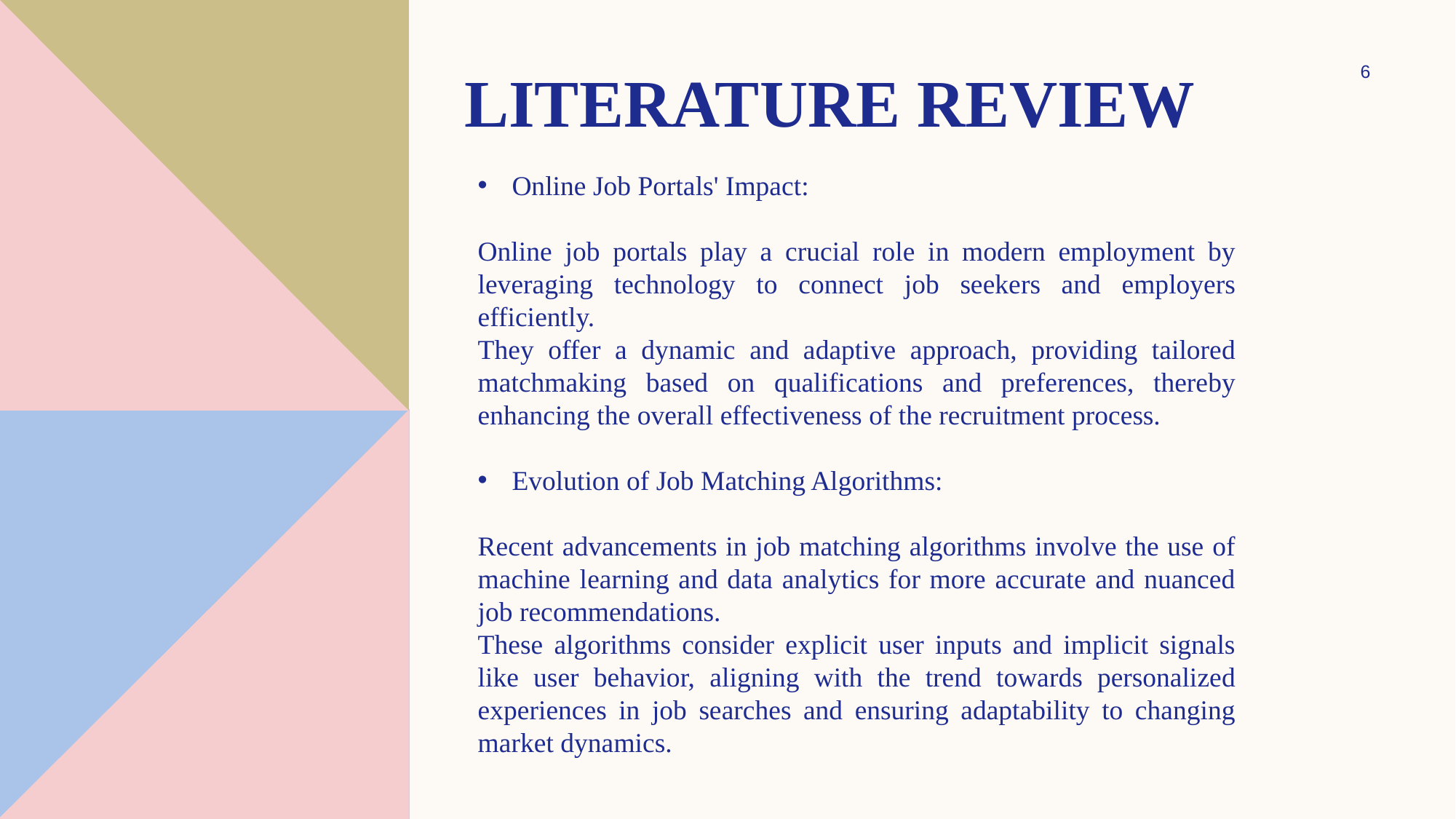

# Literature Review
6
Online Job Portals' Impact:

Online job portals play a crucial role in modern employment by leveraging technology to connect job seekers and employers efficiently.
They offer a dynamic and adaptive approach, providing tailored matchmaking based on qualifications and preferences, thereby enhancing the overall effectiveness of the recruitment process.

Evolution of Job Matching Algorithms:

Recent advancements in job matching algorithms involve the use of machine learning and data analytics for more accurate and nuanced job recommendations.
These algorithms consider explicit user inputs and implicit signals like user behavior, aligning with the trend towards personalized experiences in job searches and ensuring adaptability to changing market dynamics.